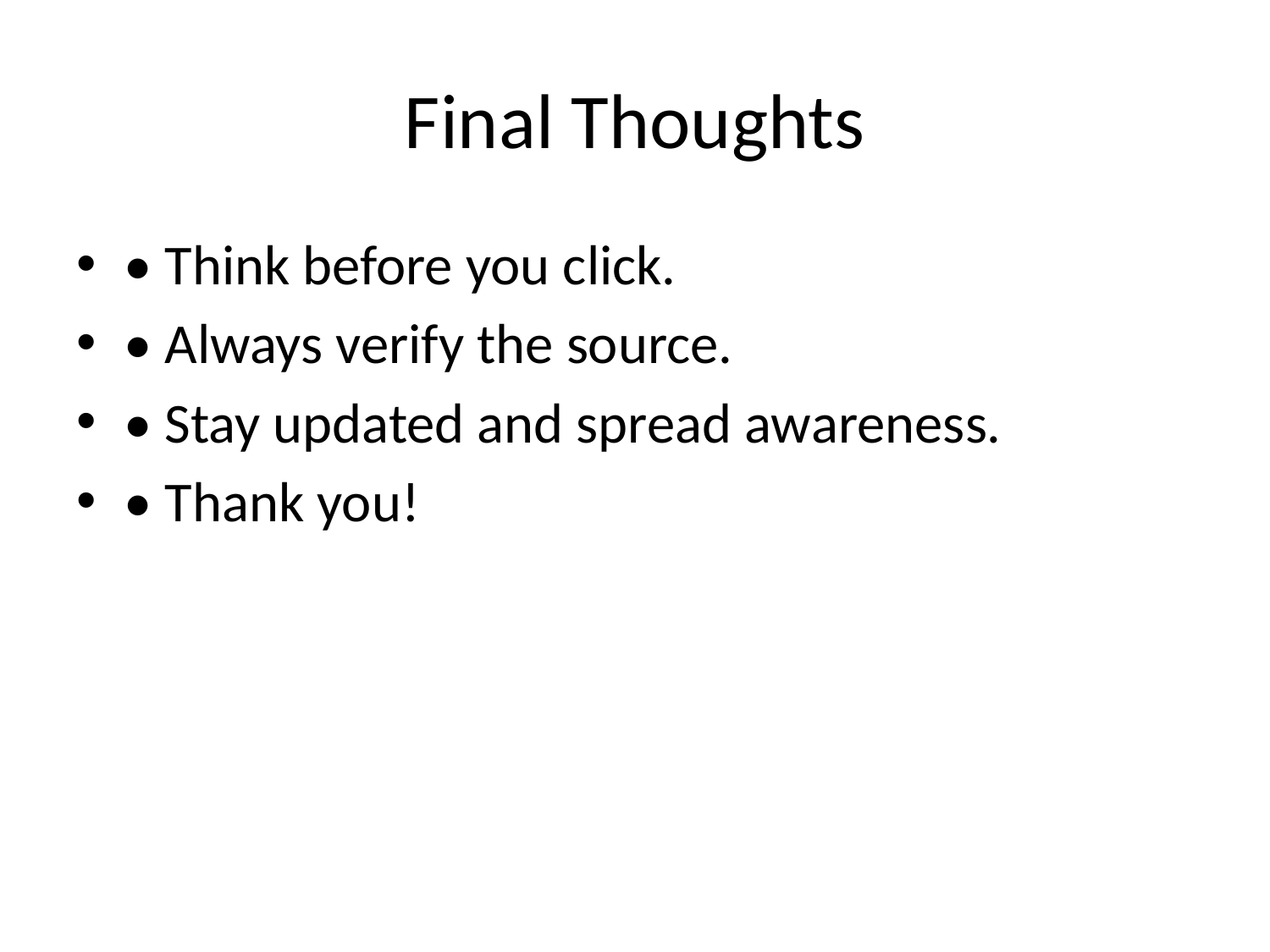

# Final Thoughts
• Think before you click.
• Always verify the source.
• Stay updated and spread awareness.
• Thank you!